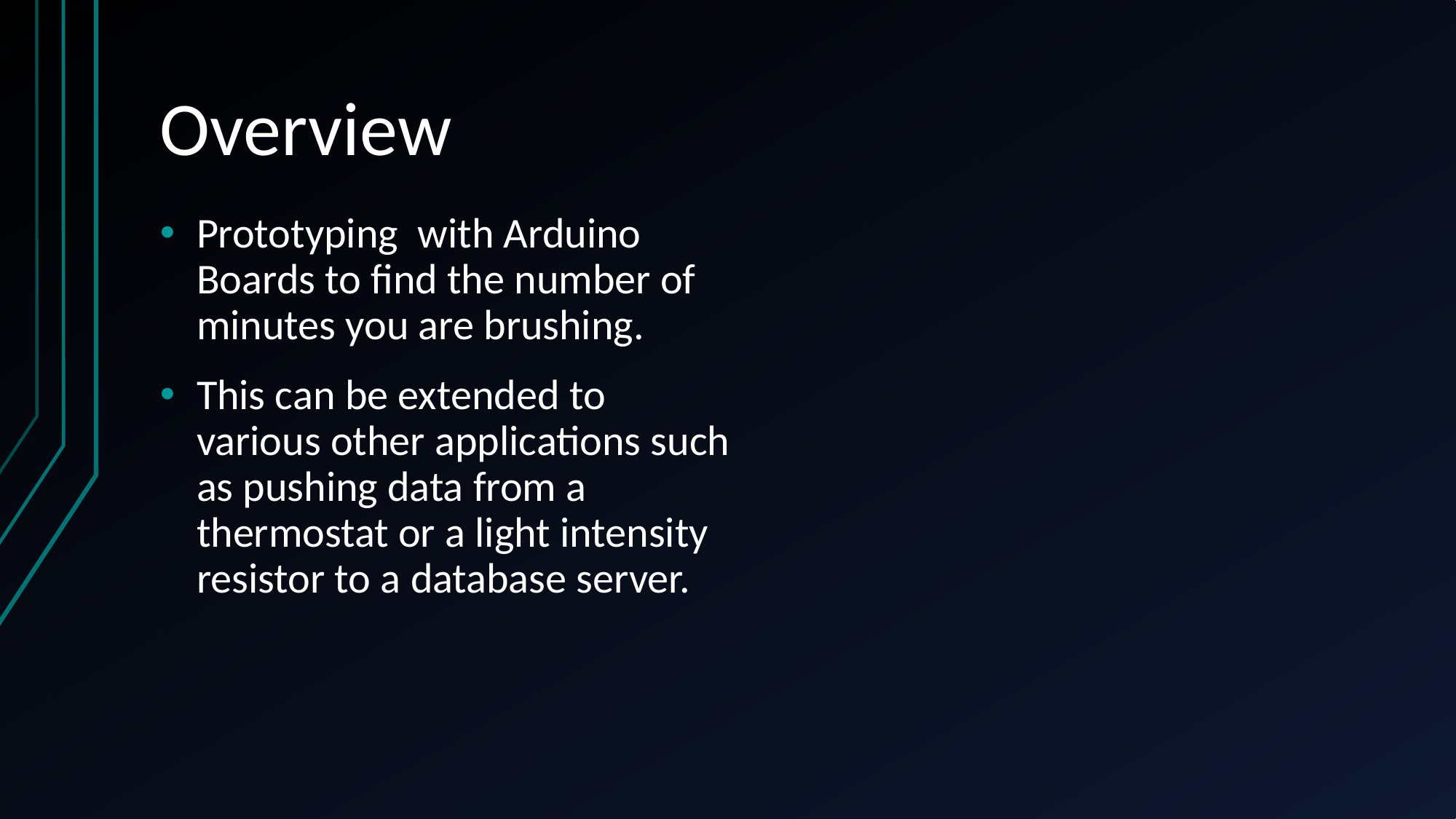

# Overview
Prototyping  with Arduino Boards to find the number of minutes you are brushing.
This can be extended to various other applications such as pushing data from a thermostat or a light intensity resistor to a database server.